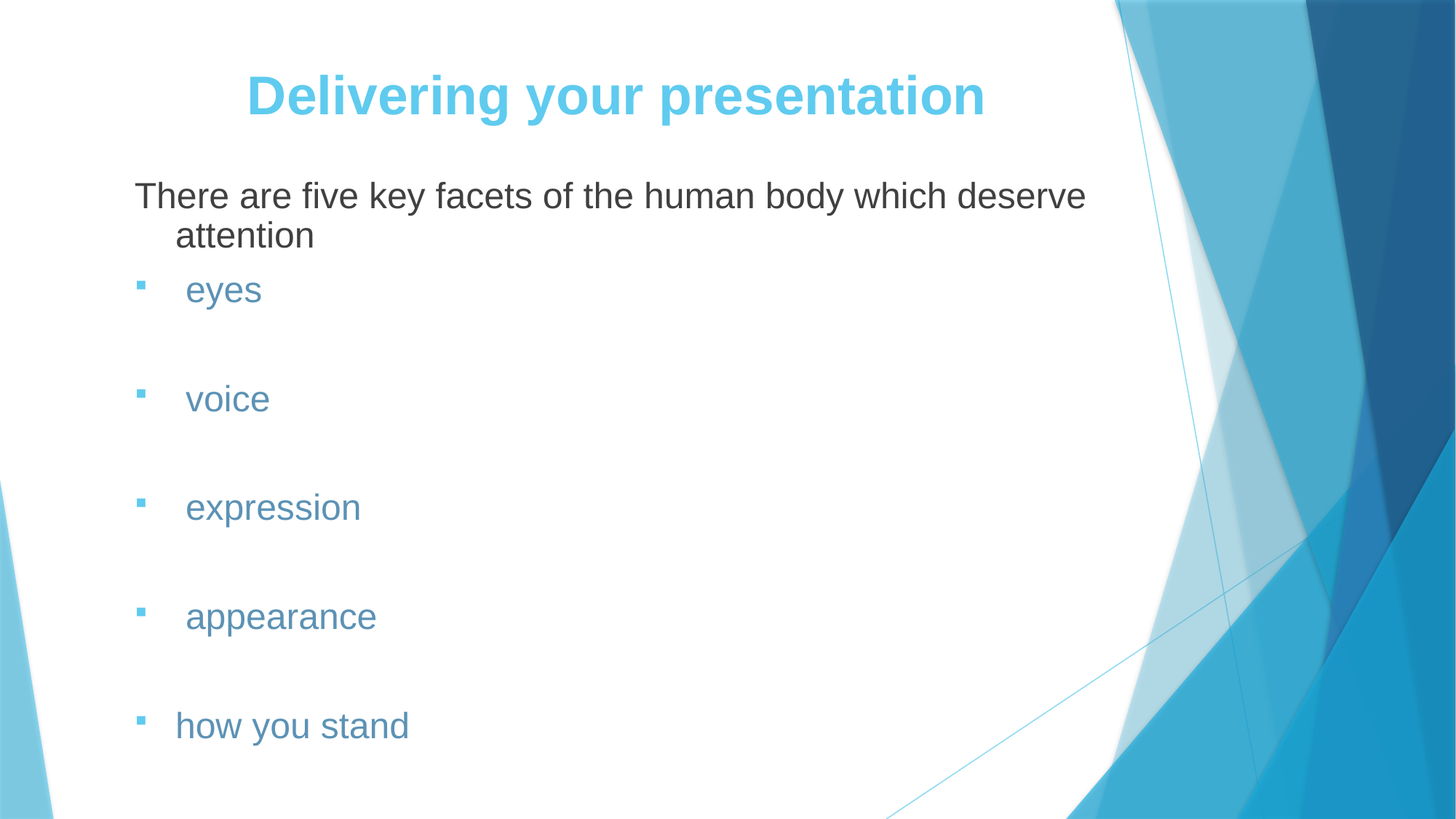

# Delivering your presentation

There are five key facets of the human body which deserve attention
 eyes

 voice

 expression

 appearance

how you stand